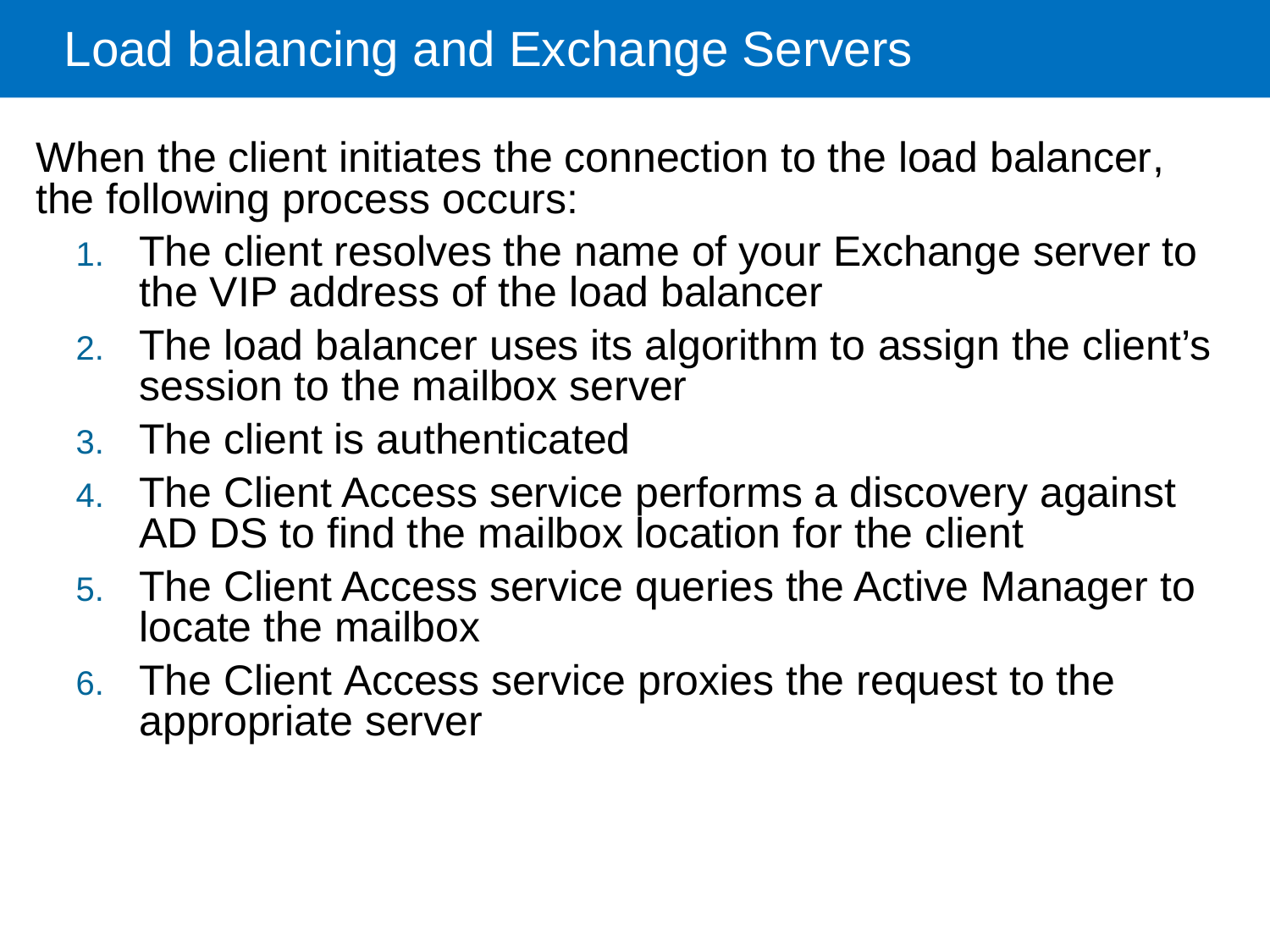

# Load balancing and Exchange Servers
When the client initiates the connection to the load balancer,
the following process occurs:
The client resolves the name of your Exchange server to
the VIP address of the load balancer
The load balancer uses its algorithm to assign the client’s session to the mailbox server
The client is authenticated
The Client Access service performs a discovery against
AD DS to find the mailbox location for the client
The Client Access service queries the Active Manager to locate the mailbox
The Client Access service proxies the request to the appropriate server